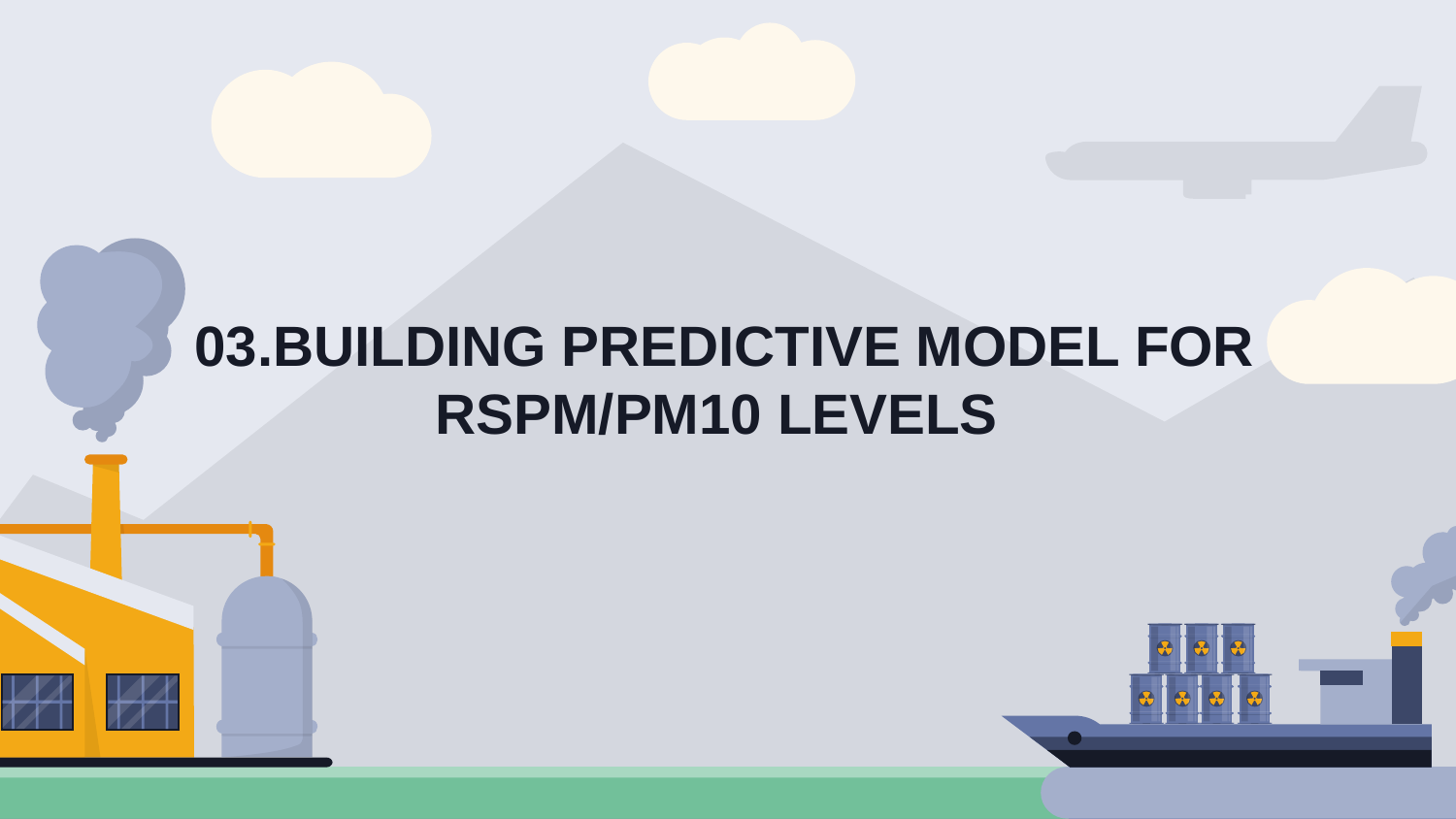

# 03.BUILDING PREDICTIVE MODEL FOR RSPM/PM10 LEVELS